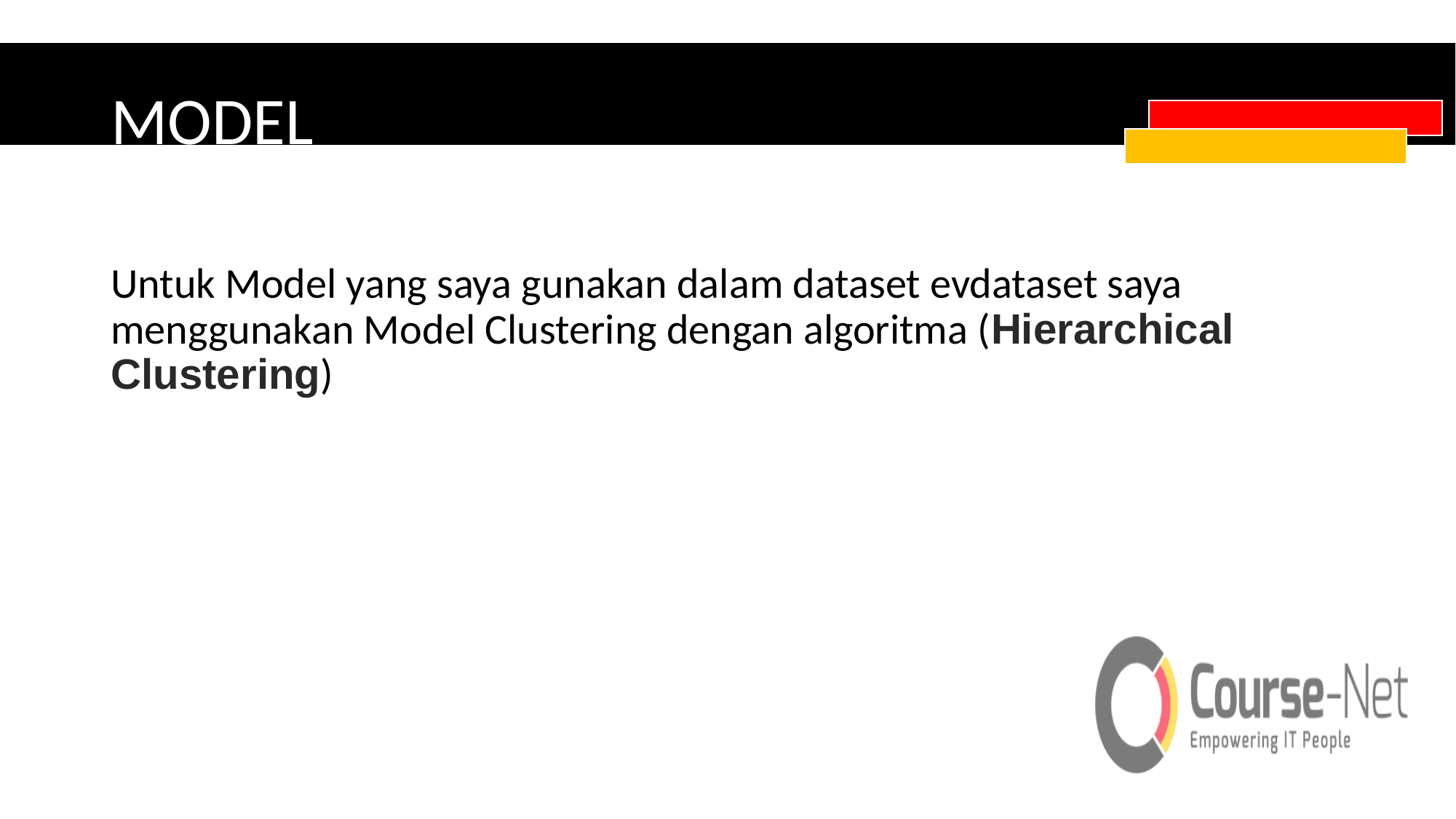

# MODEL
Untuk Model yang saya gunakan dalam dataset evdataset saya menggunakan Model Clustering dengan algoritma (Hierarchical Clustering)